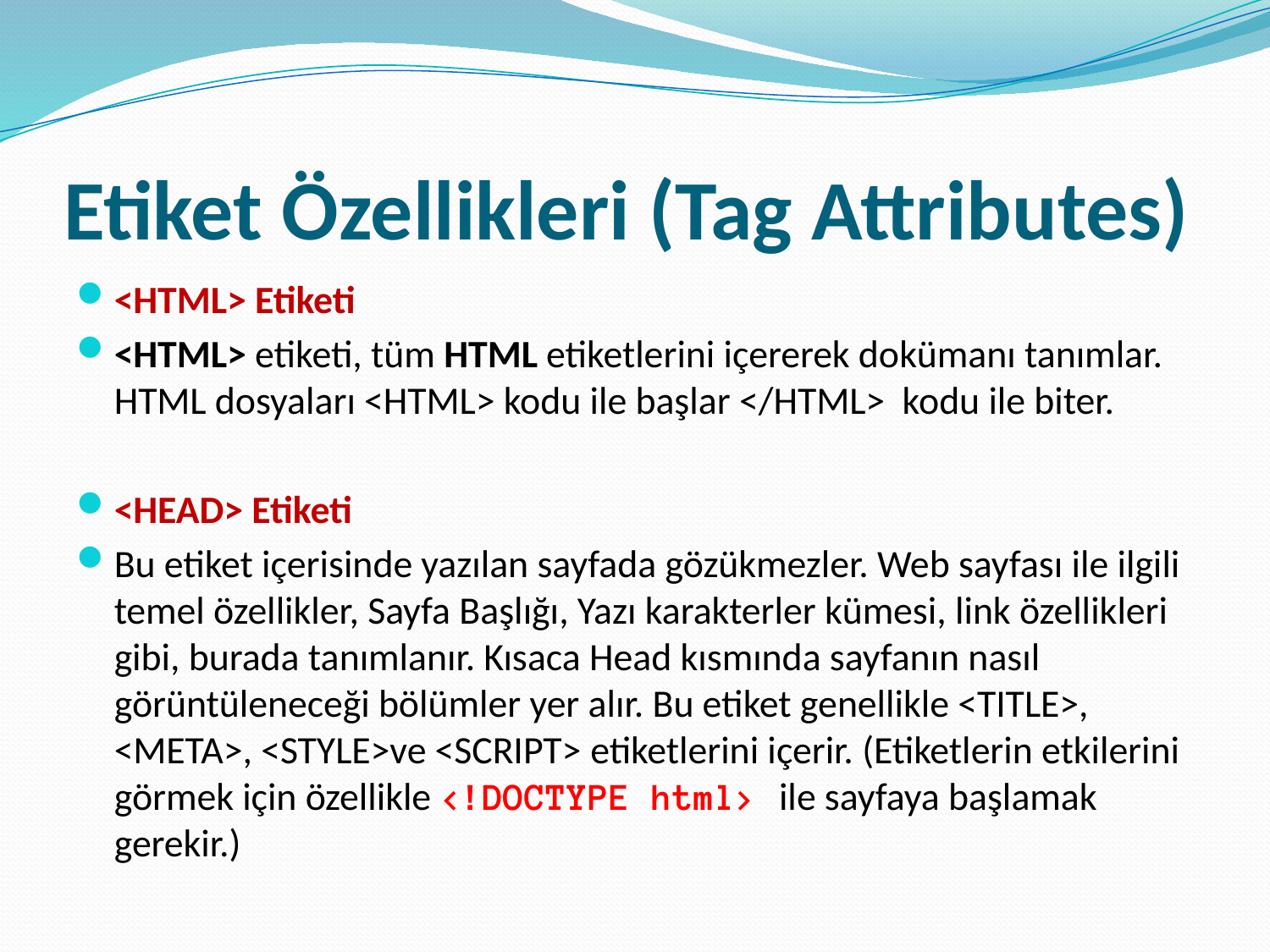

# Etiket Özellikleri (Tag Attributes)
<HTML> Etiketi
<HTML> etiketi, tüm HTML etiketlerini içererek dokümanı tanımlar. HTML dosyaları <HTML> kodu ile başlar </HTML>  kodu ile biter.

<HEAD> Etiketi
Bu etiket içerisinde yazılan sayfada gözükmezler. Web sayfası ile ilgili temel özellikler, Sayfa Başlığı, Yazı karakterler kümesi, link özellikleri gibi, burada tanımlanır. Kısaca Head kısmında sayfanın nasıl görüntüleneceği bölümler yer alır. Bu etiket genellikle <TITLE>, <META>, <STYLE>ve <SCRIPT> etiketlerini içerir. (Etiketlerin etkilerini görmek için özellikle <!DOCTYPE html> ile sayfaya başlamak gerekir.)